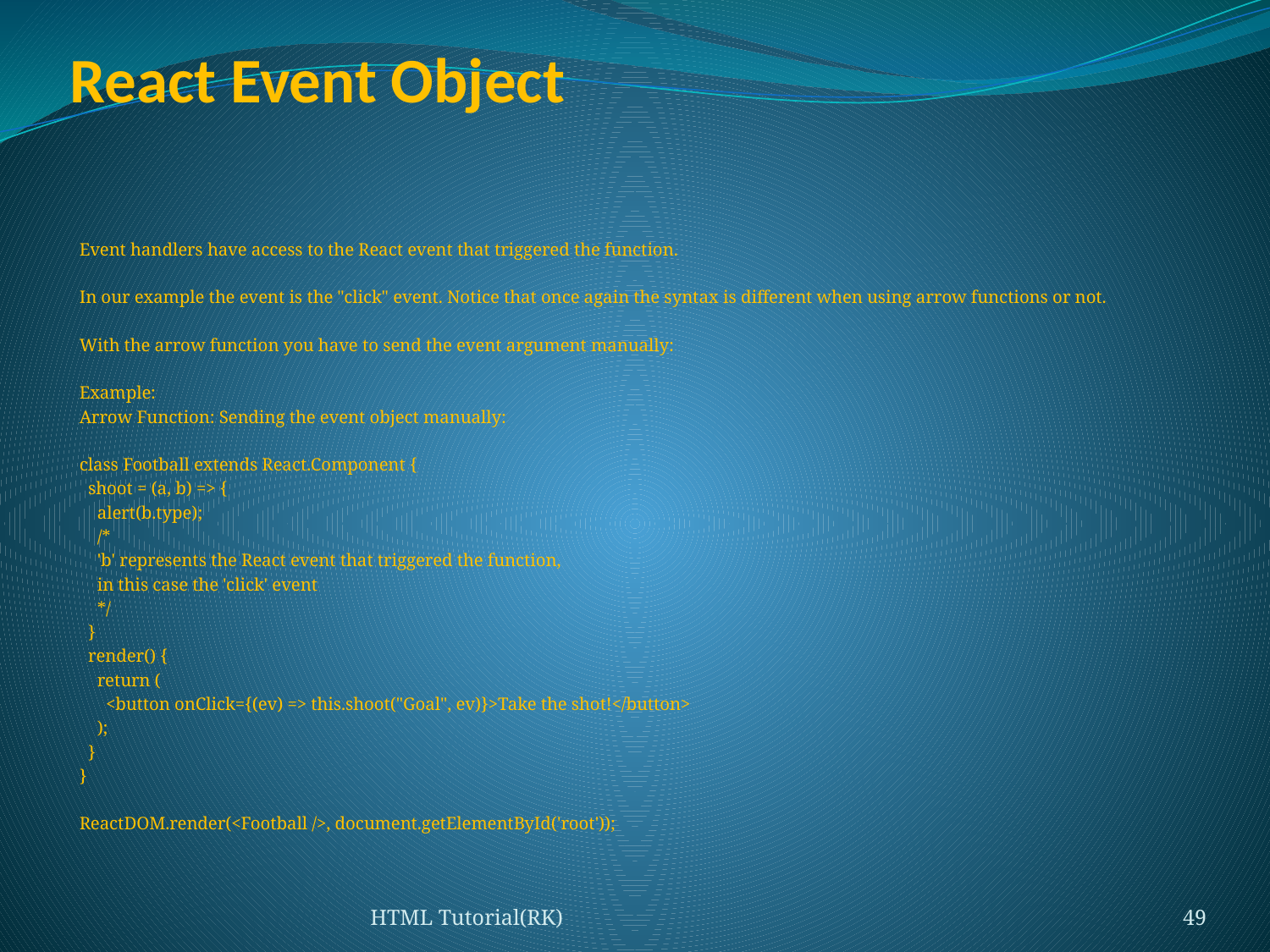

# React Event Object

Event handlers have access to the React event that triggered the function.

In our example the event is the "click" event. Notice that once again the syntax is different when using arrow functions or not.

With the arrow function you have to send the event argument manually:

Example:
Arrow Function: Sending the event object manually:

class Football extends React.Component {
  shoot = (a, b) => {
    alert(b.type);
    /*
    'b' represents the React event that triggered the function,
    in this case the 'click' event
    */
  }
  render() {
    return (
      <button onClick={(ev) => this.shoot("Goal", ev)}>Take the shot!</button>
    );
  }
}

ReactDOM.render(<Football />, document.getElementById('root'));
HTML Tutorial(RK)
49